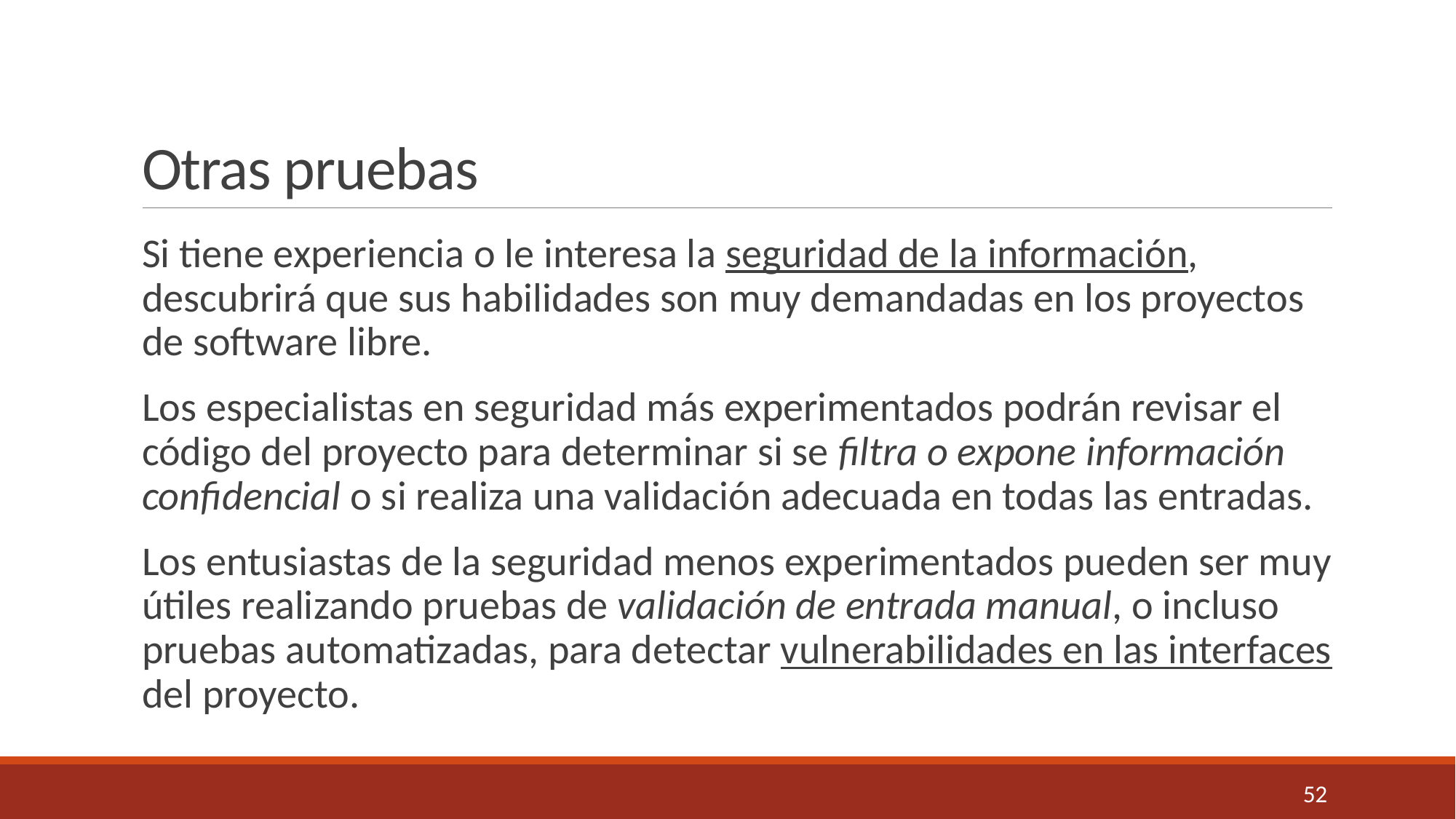

# Otras pruebas
Si tiene experiencia o le interesa la seguridad de la información, descubrirá que sus habilidades son muy demandadas en los proyectos de software libre.
Los especialistas en seguridad más experimentados podrán revisar el código del proyecto para determinar si se filtra o expone información confidencial o si realiza una validación adecuada en todas las entradas.
Los entusiastas de la seguridad menos experimentados pueden ser muy útiles realizando pruebas de validación de entrada manual, o incluso pruebas automatizadas, para detectar vulnerabilidades en las interfaces del proyecto.
52